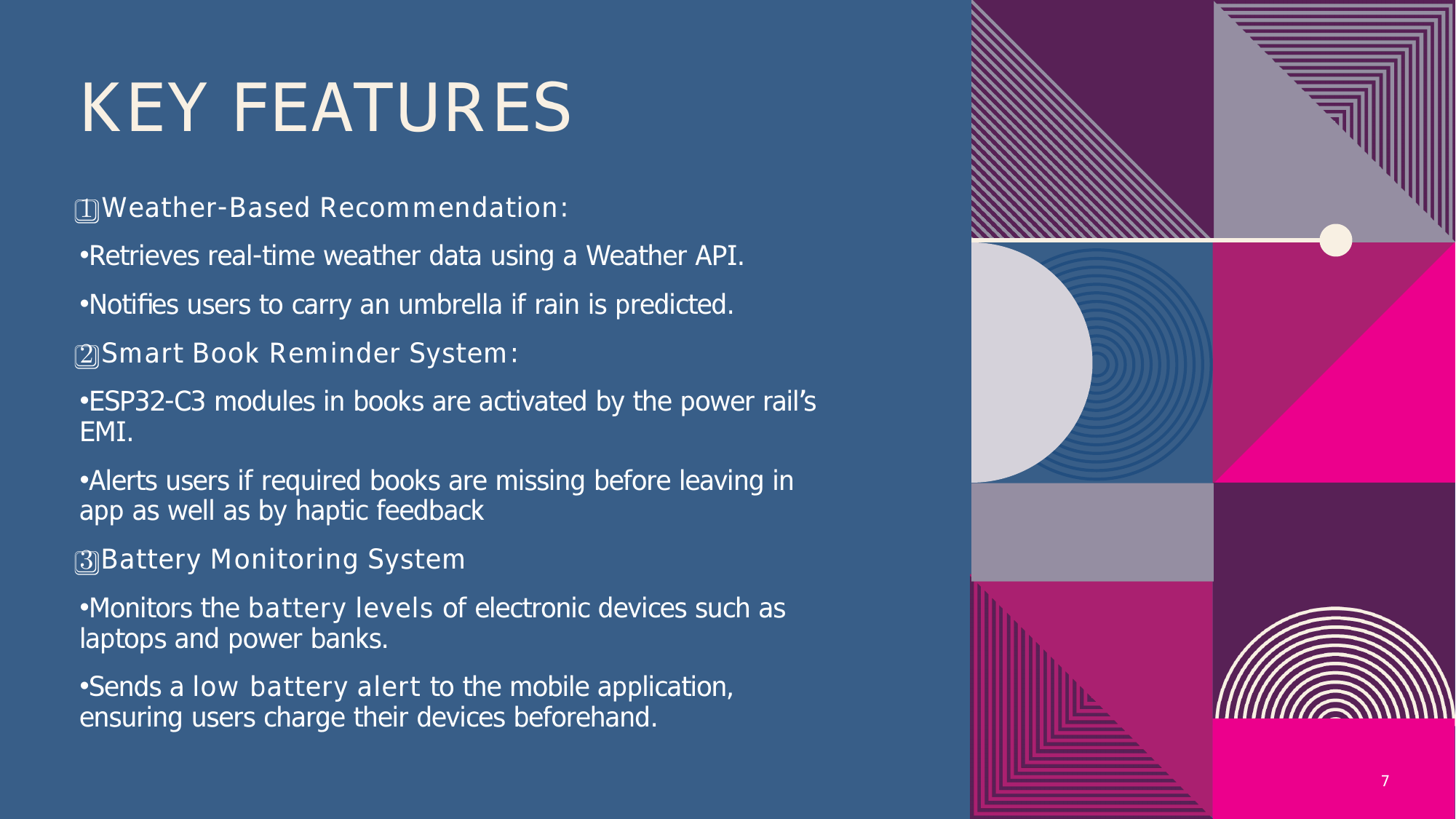

# KEY FEATURES
1️⃣ Weather-Based Recommendation:
Retrieves real-time weather data using a Weather API.
Notifies users to carry an umbrella if rain is predicted.
2️⃣ Smart Book Reminder System:
ESP32-C3 modules in books are activated by the power rail’s EMI.
Alerts users if required books are missing before leaving in app as well as by haptic feedback
3️⃣ Battery Monitoring System
Monitors the battery levels of electronic devices such as laptops and power banks.
Sends a low battery alert to the mobile application, ensuring users charge their devices beforehand.

7